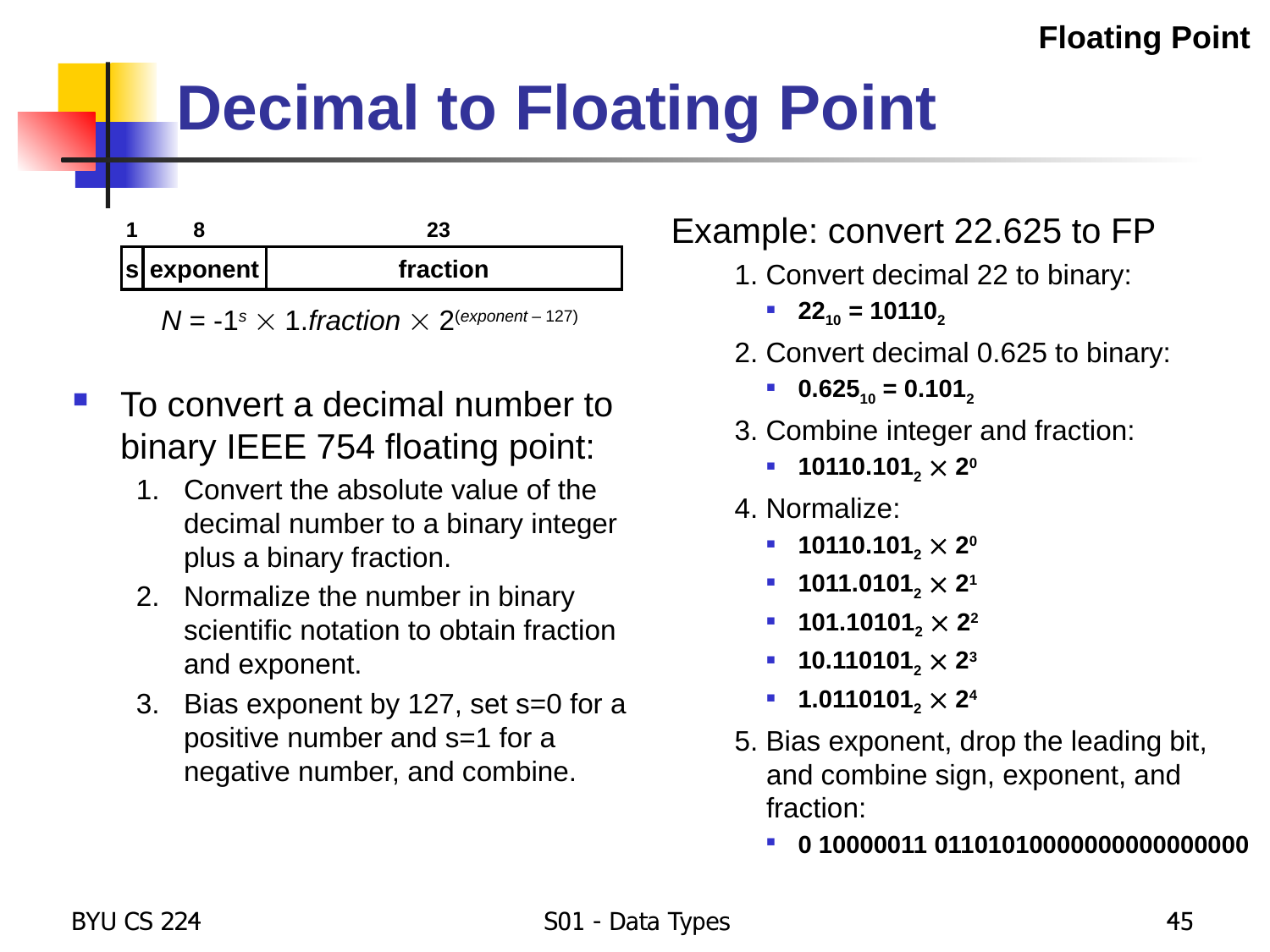

Floating Point
# Decimal to Floating Point
Example: convert 22.625 to FP
1. Convert decimal 22 to binary:
2210 = 101102
2. Convert decimal 0.625 to binary:
0.62510 = 0.1012
3. Combine integer and fraction:
10110.1012 × 20
4. Normalize:
10110.1012 × 20
1011.01012 × 21
101.101012 × 22
10.1101012 × 23
1.01101012 × 24
5. Bias exponent, drop the leading bit, and combine sign, exponent, and fraction:
0 10000011 01101010000000000000000
1
8
23
s
exponent
fraction
N = -1s × 1.fraction × 2(exponent – 127)
To convert a decimal number to binary IEEE 754 floating point:
Convert the absolute value of the decimal number to a binary integer plus a binary fraction.
Normalize the number in binary scientific notation to obtain fraction and exponent.
Bias exponent by 127, set s=0 for a positive number and s=1 for a negative number, and combine.
BYU CS 224
S01 - Data Types
45